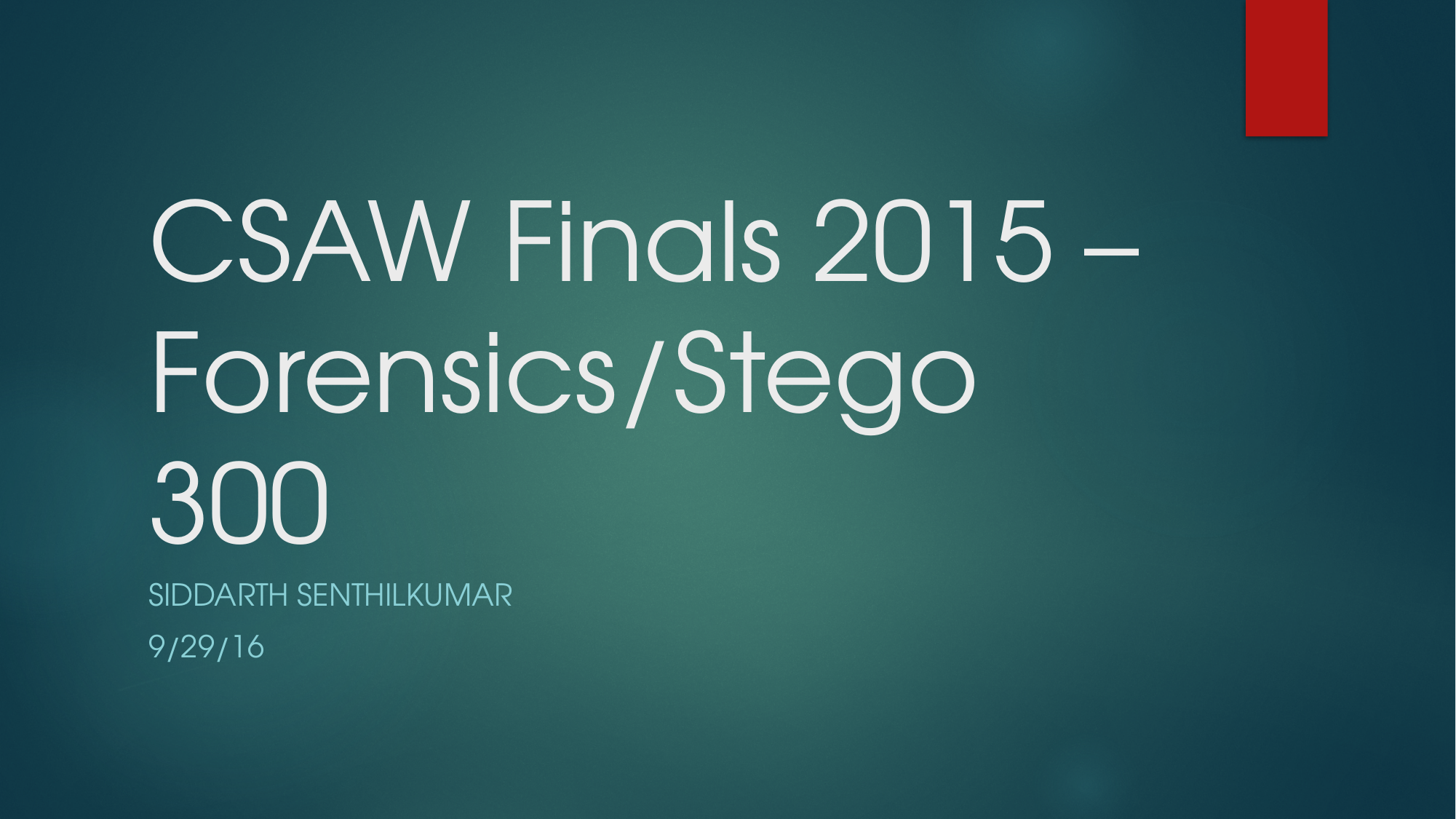

# CSAW Finals 2015 – Forensics/Stego 300
Siddarth Senthilkumar
9/29/16